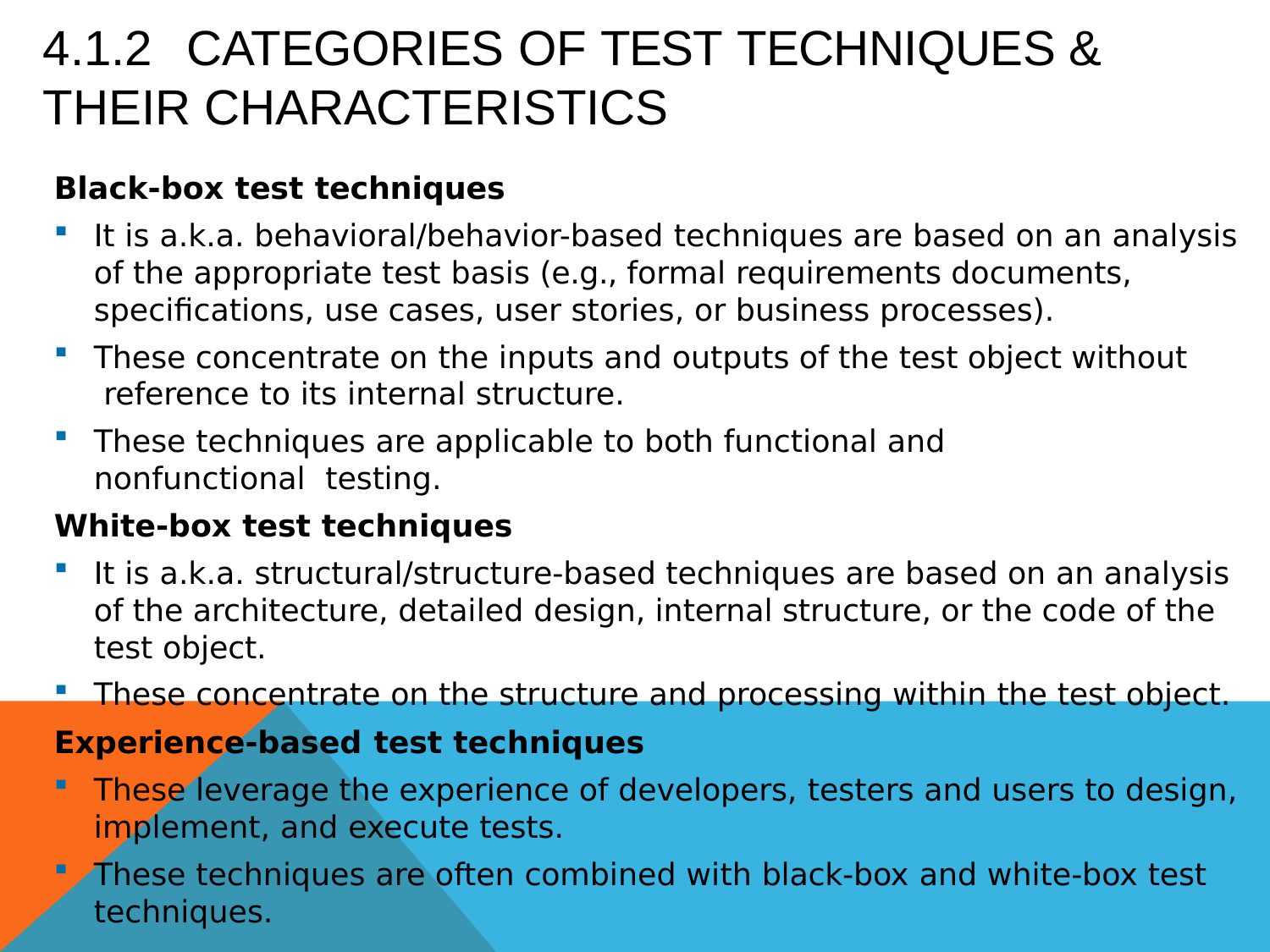

# 4.1.2	Categories of Test Techniques & their Characteristics
Black-box test techniques
It is a.k.a. behavioral/behavior-based techniques are based on an analysis  of the appropriate test basis (e.g., formal requirements documents,  specifications, use cases, user stories, or business processes).
These concentrate on the inputs and outputs of the test object without  reference to its internal structure.
These techniques are applicable to both functional and nonfunctional  testing.
White-box test techniques
It is a.k.a. structural/structure-based techniques are based on an analysis  of the architecture, detailed design, internal structure, or the code of the  test object.
These concentrate on the structure and processing within the test object.
Experience-based test techniques
These leverage the experience of developers, testers and users to design,
implement, and execute tests.
These techniques are often combined with black-box and white-box test
techniques.